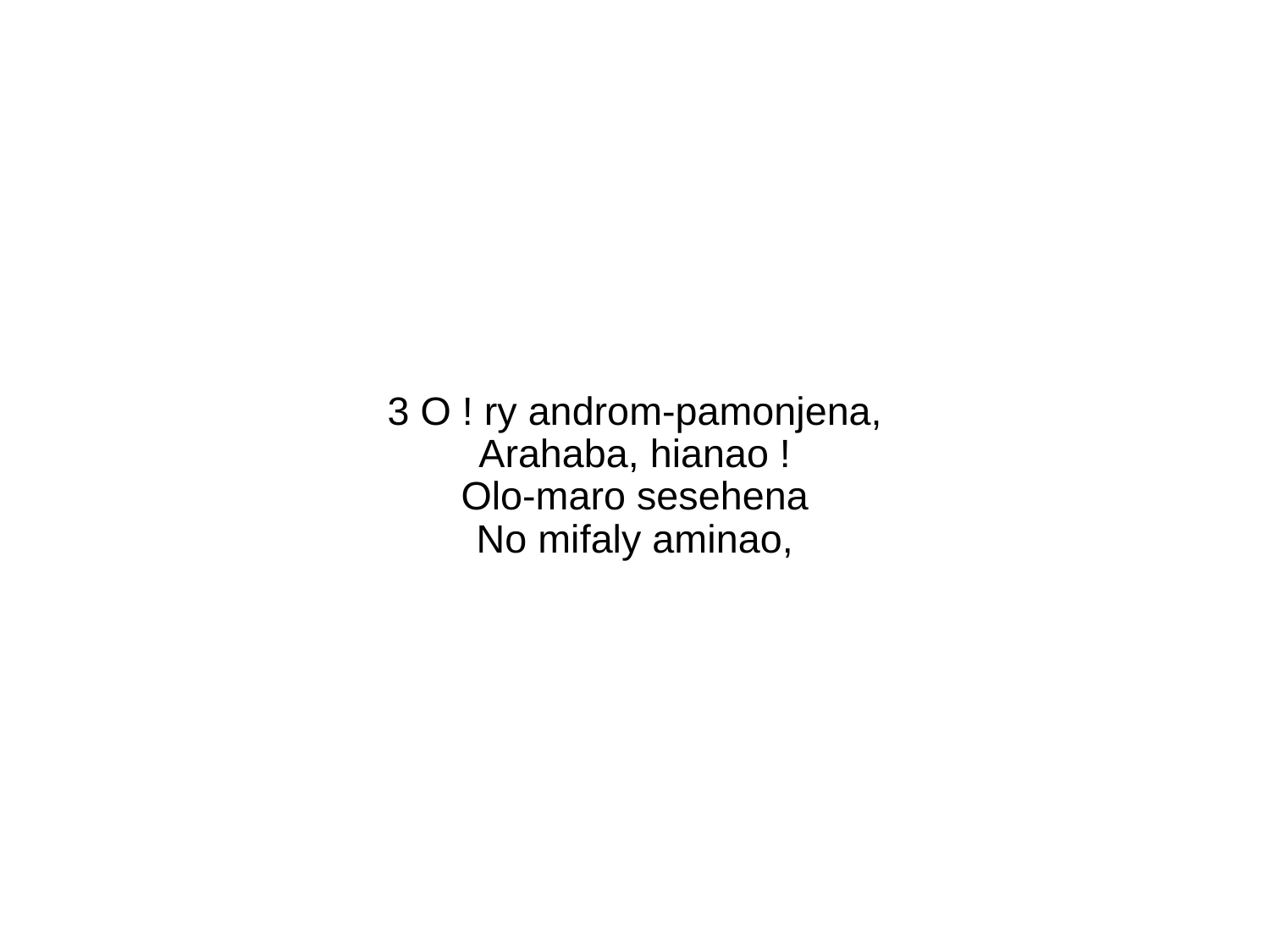

3 O ! ry androm-pamonjena,
Arahaba, hianao !
Olo-maro sesehena
No mifaly aminao,